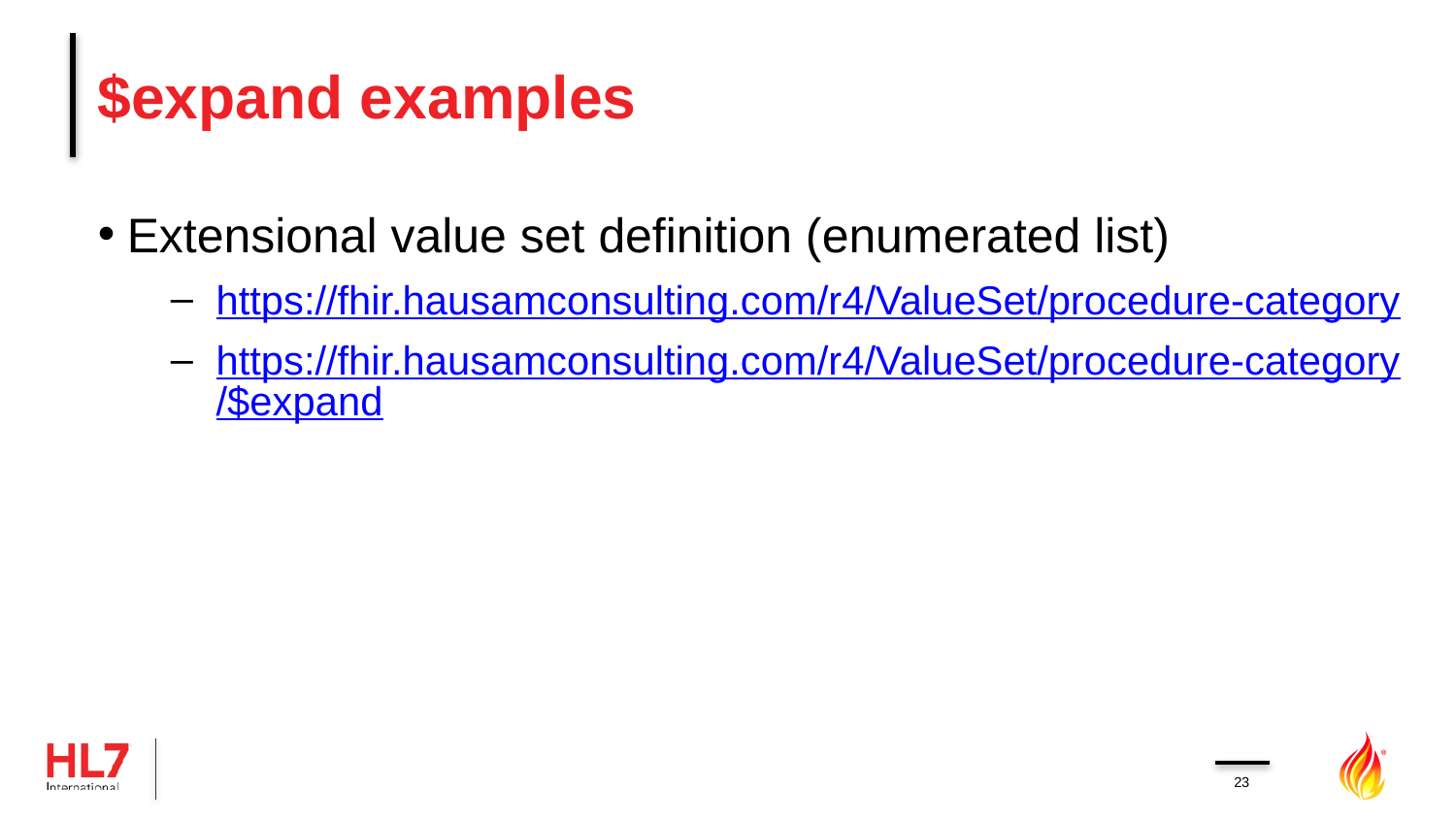

# $expand examples
Extensional value set definition (enumerated list)
https://fhir.hausamconsulting.com/r4/ValueSet/procedure-category
https://fhir.hausamconsulting.com/r4/ValueSet/procedure-category/$expand
23